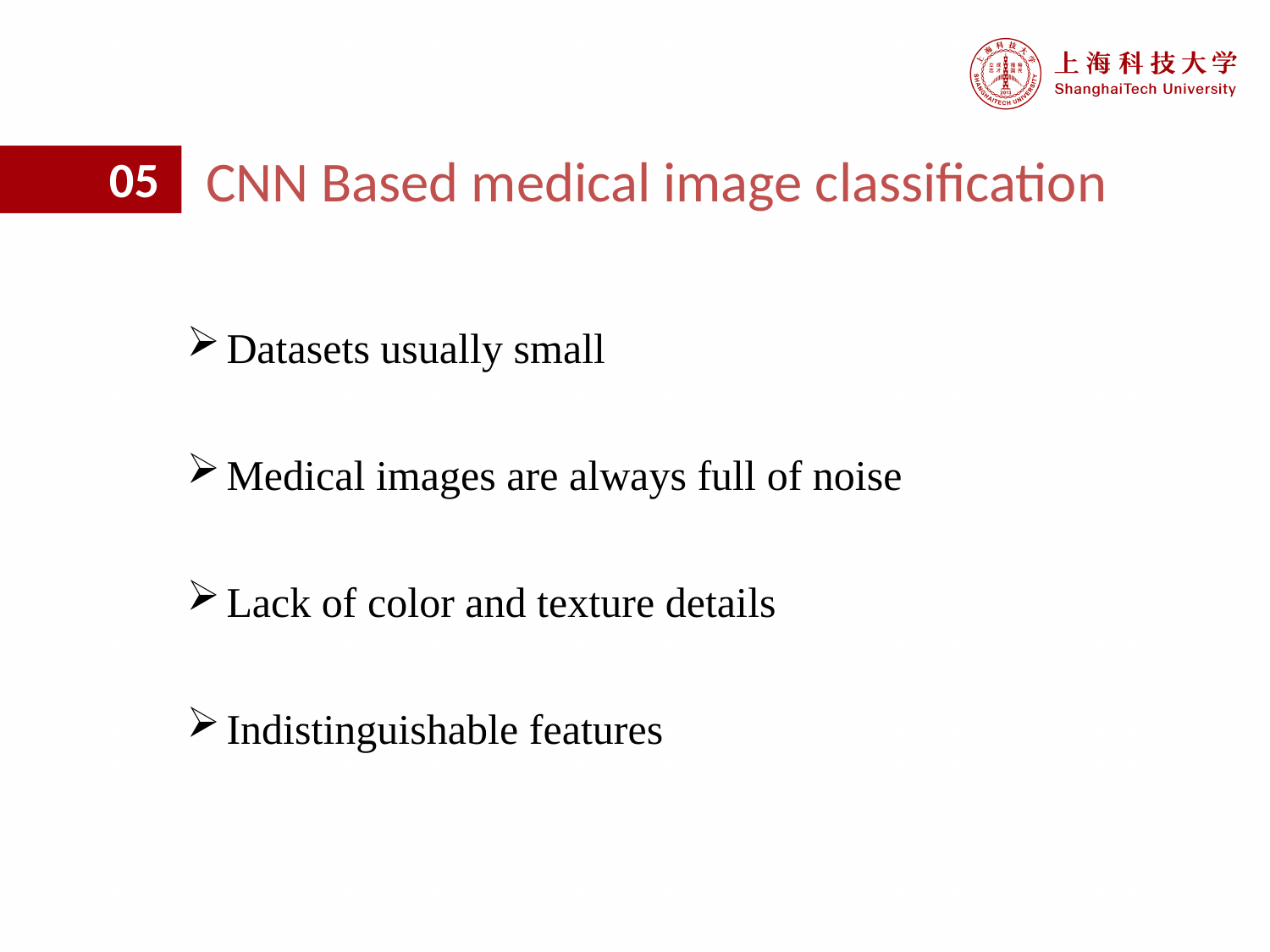

CNN Based medical image classification
05

Datasets usually small

Medical images are always full of noise

Lack of color and texture details

Indistinguishable features